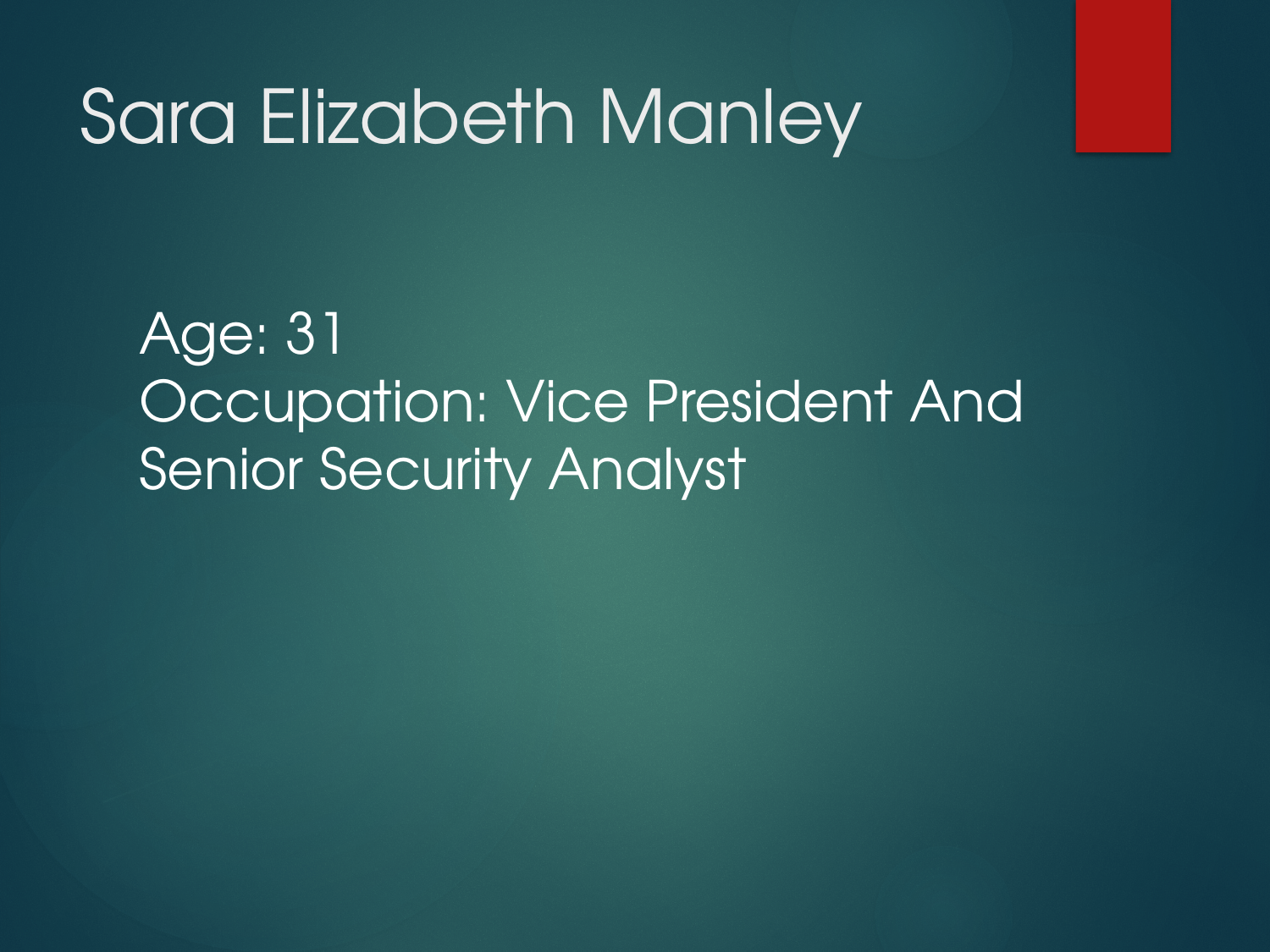

# Sara Elizabeth Manley

Age: 31
Occupation: Vice President And Senior Security Analyst